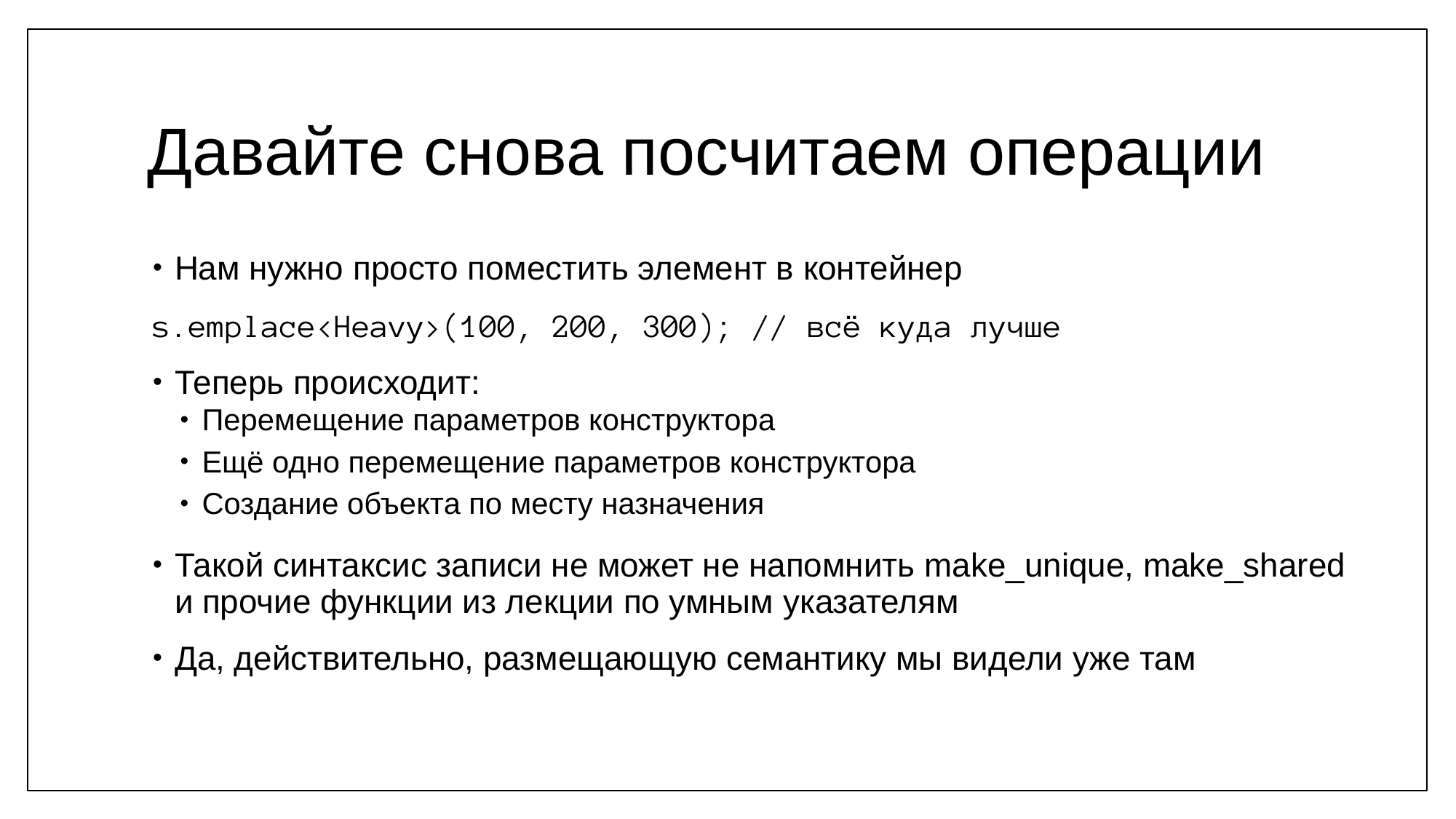

# Давайте снова посчитаем операции
Нам нужно просто поместить элемент в контейнер
s.emplace<Heavy>(100, 200, 300); // всё куда лучше
Теперь происходит:
Перемещение параметров конструктора
Ещё одно перемещение параметров конструктора
Создание объекта по месту назначения
Такой синтаксис записи не может не напомнить make_unique, make_shared и прочие функции из лекции по умным указателям
Да, действительно, размещающую семантику мы видели уже там